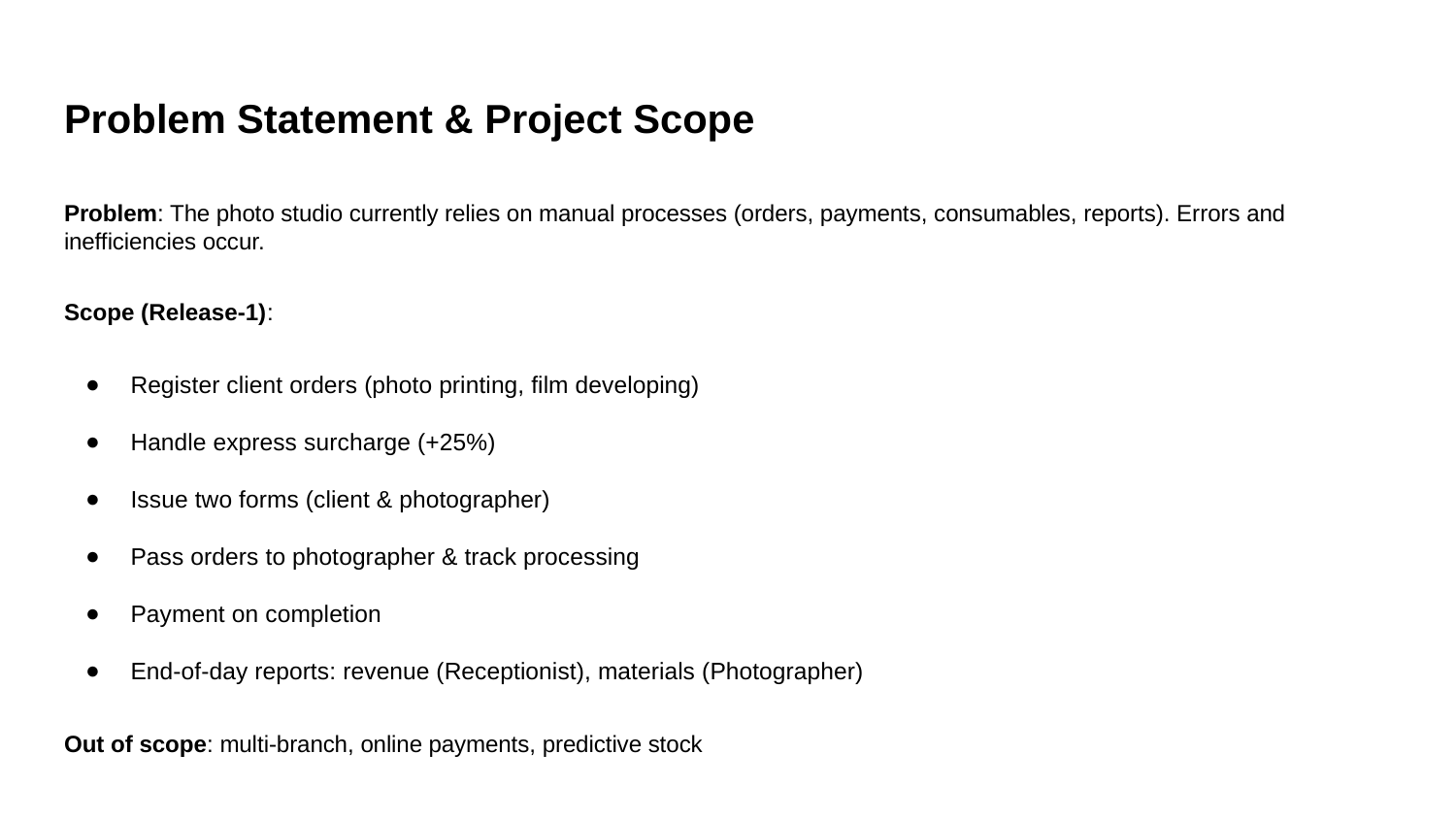

# Problem Statement & Project Scope
Problem: The photo studio currently relies on manual processes (orders, payments, consumables, reports). Errors and inefficiencies occur.
Scope (Release-1):
Register client orders (photo printing, film developing)
Handle express surcharge (+25%)
Issue two forms (client & photographer)
Pass orders to photographer & track processing
Payment on completion
End-of-day reports: revenue (Receptionist), materials (Photographer)
Out of scope: multi-branch, online payments, predictive stock